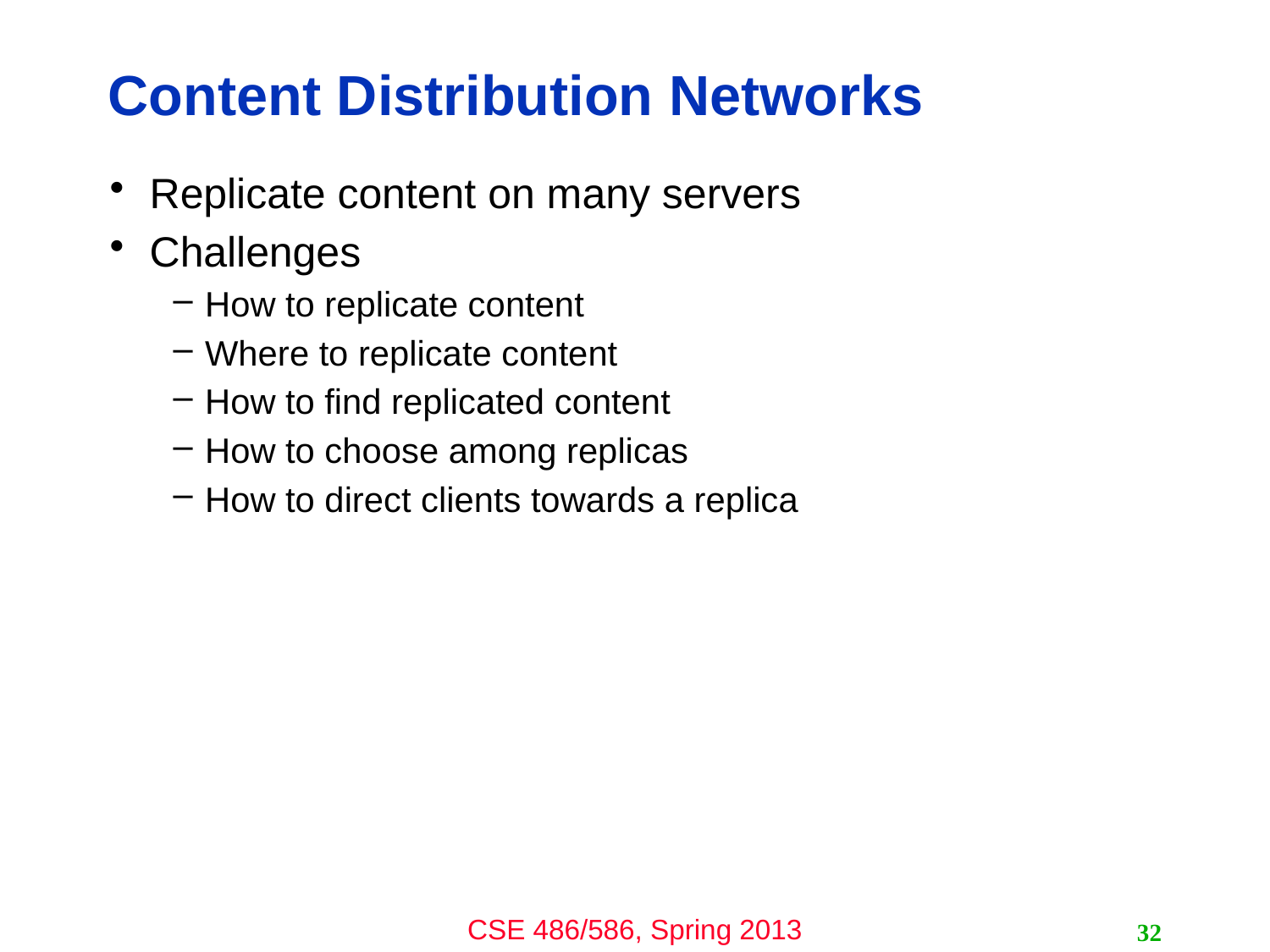

# Content Distribution Networks
Replicate content on many servers
Challenges
How to replicate content
Where to replicate content
How to find replicated content
How to choose among replicas
How to direct clients towards a replica
32